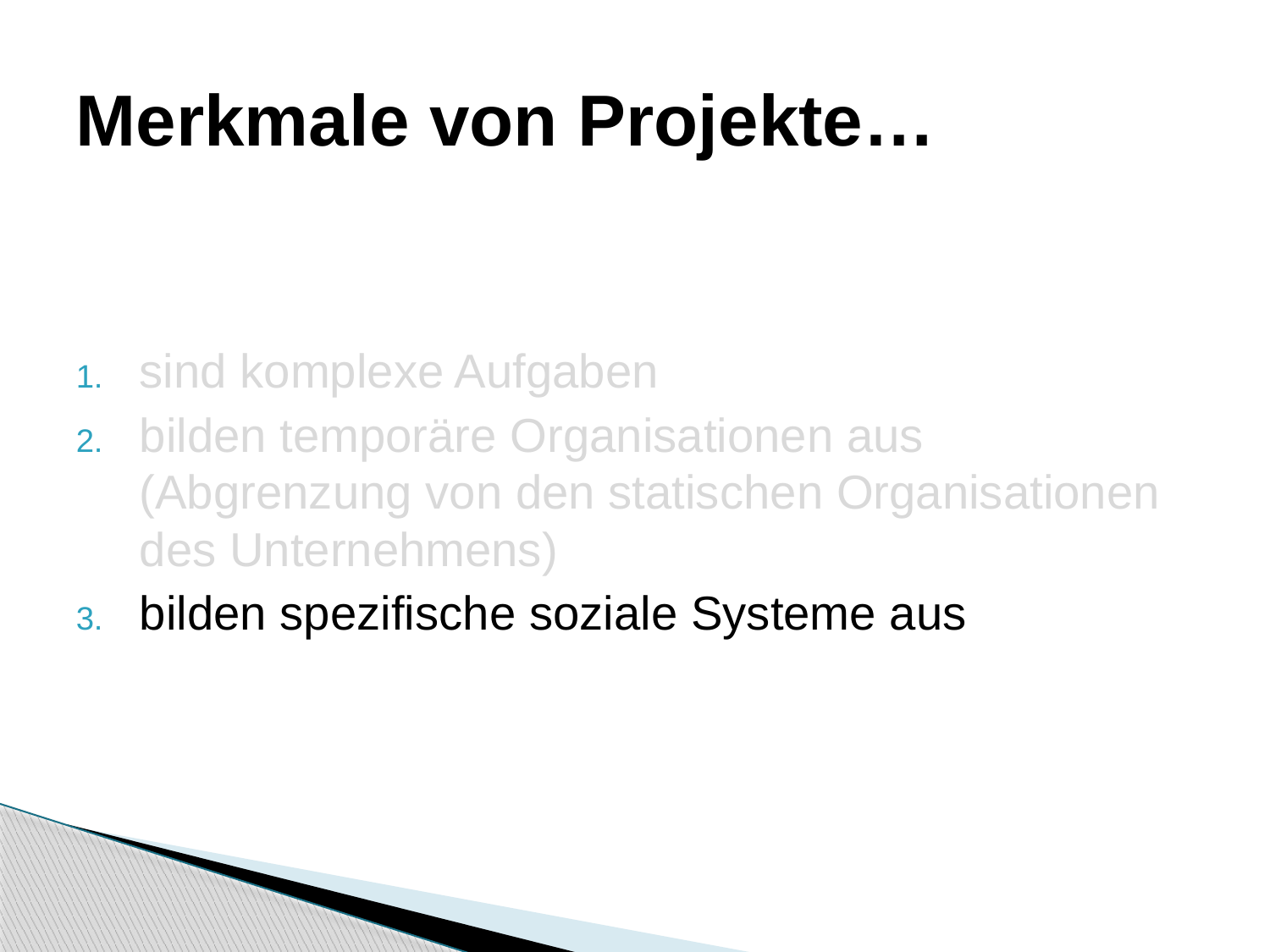

# Merkmale von Projekte…

sind komplexe Aufgaben
bilden temporäre Organisationen aus (Abgrenzung von den statischen Organisationen des Unternehmens)
bilden spezifische soziale Systeme aus